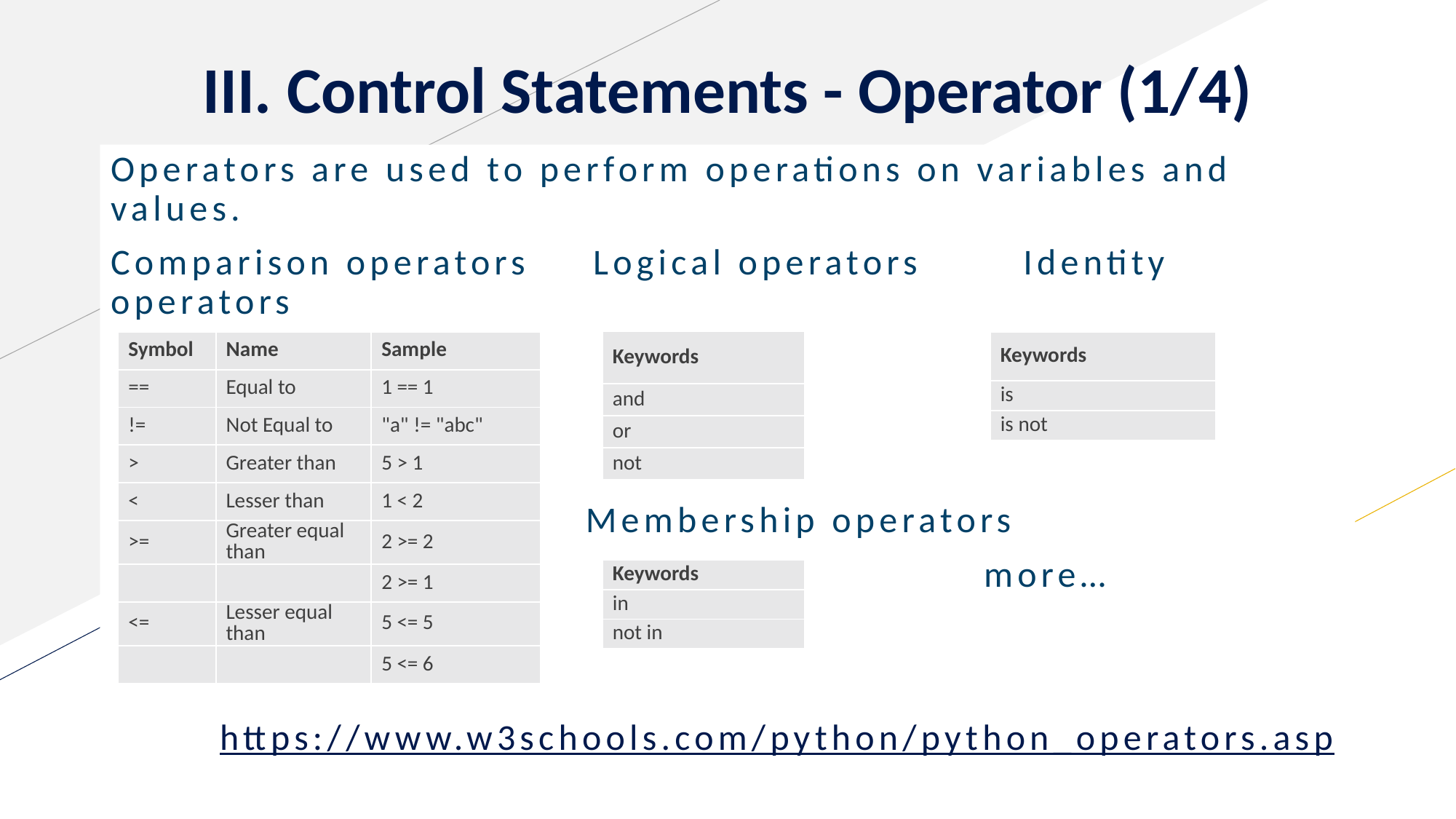

III. Control Statements - Operator (1/4)
Operators are used to perform operations on variables and values.
Comparison operators     Logical operators        Identity operators

				   Membership operators
								more…

	https://www.w3schools.com/python/python_operators.asp
| Keywords |
| --- |
| and |
| or |
| not |
| Symbol | Name | Sample |
| --- | --- | --- |
| == | Equal to | 1 == 1 |
| != | Not Equal to | "a" != "abc" |
| > | Greater than | 5 > 1 |
| < | Lesser than | 1 < 2 |
| >= | Greater equal than | 2 >= 2 |
|  |  | 2 >= 1 |
| <= | Lesser equal than | 5 <= 5 |
|  |  | 5 <= 6 |
| Keywords |
| --- |
| is |
| is not |
| Keywords |
| --- |
| in |
| not in |